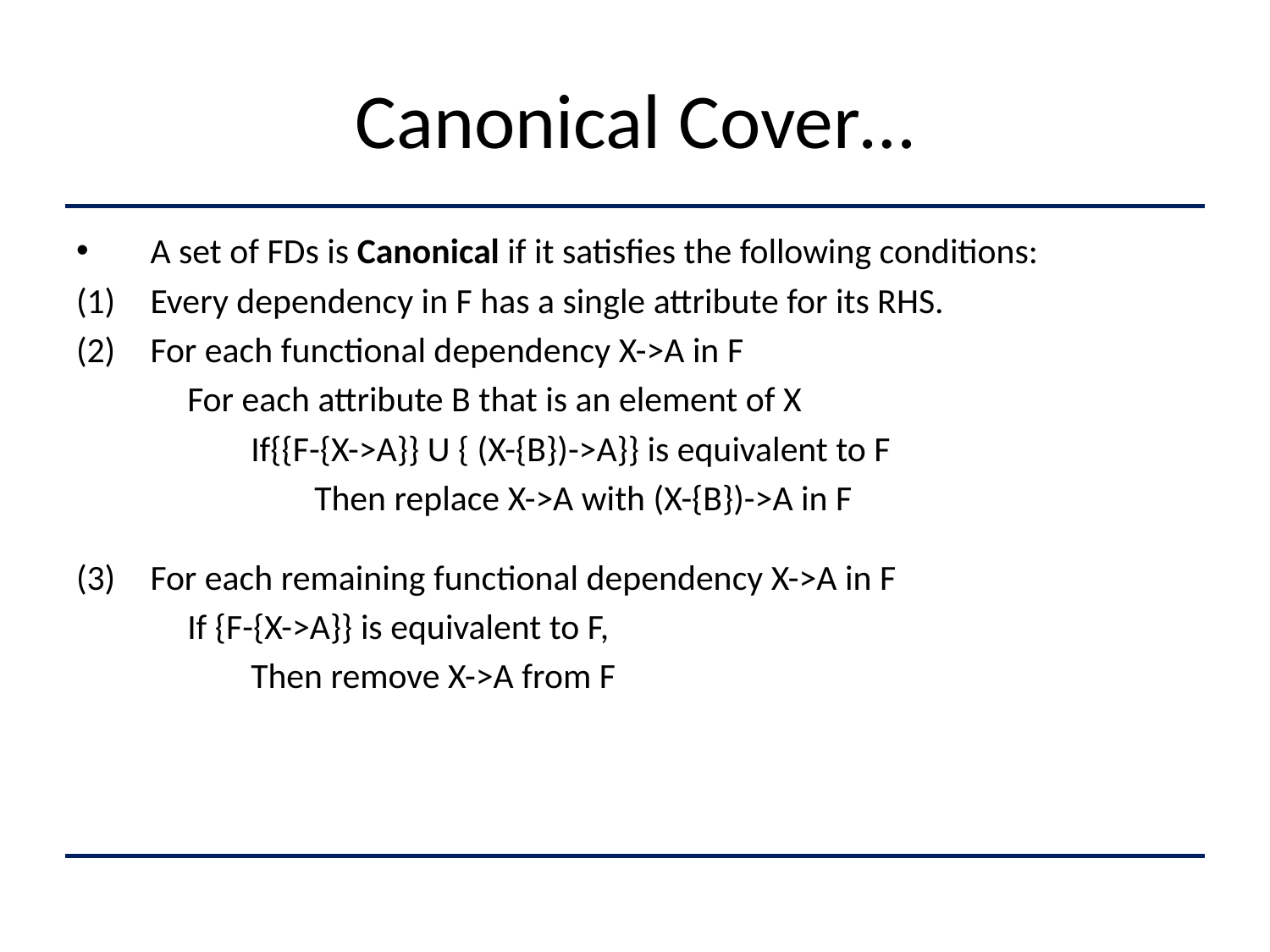

# Canonical Cover…
A set of FDs is Canonical if it satisfies the following conditions:
Every dependency in F has a single attribute for its RHS.
For each functional dependency X->A in F
For each attribute B that is an element of X
If{{F-{X->A}} U { (X-{B})->A}} is equivalent to F
Then replace X->A with (X-{B})->A in F

For each remaining functional dependency X->A in F
If {F-{X->A}} is equivalent to F,
Then remove X->A from F